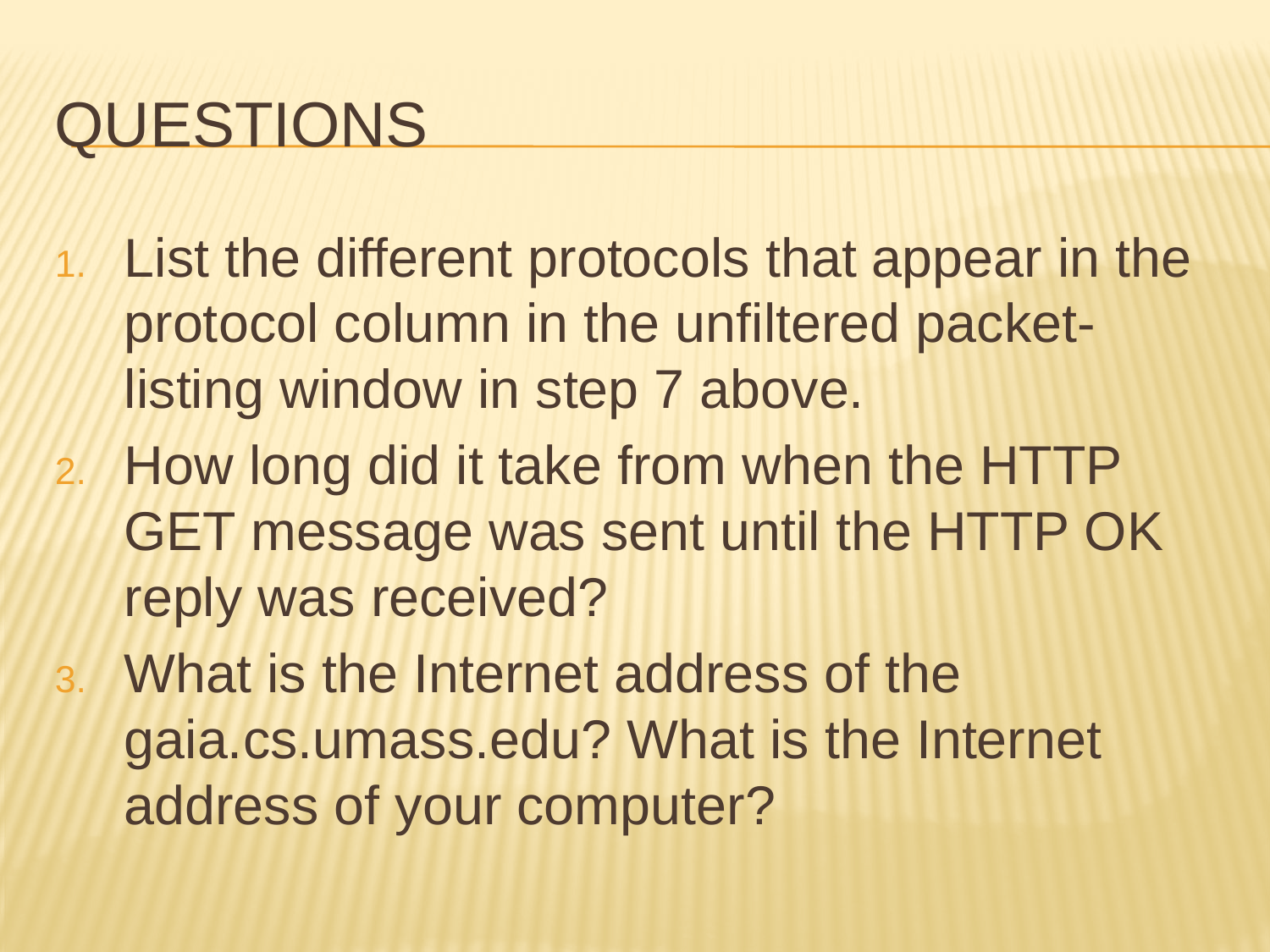

# QUESTIONS
List the different protocols that appear in the protocol column in the unfiltered packet-listing window in step 7 above.
How long did it take from when the HTTP GET message was sent until the HTTP OK reply was received?
What is the Internet address of the gaia.cs.umass.edu? What is the Internet address of your computer?